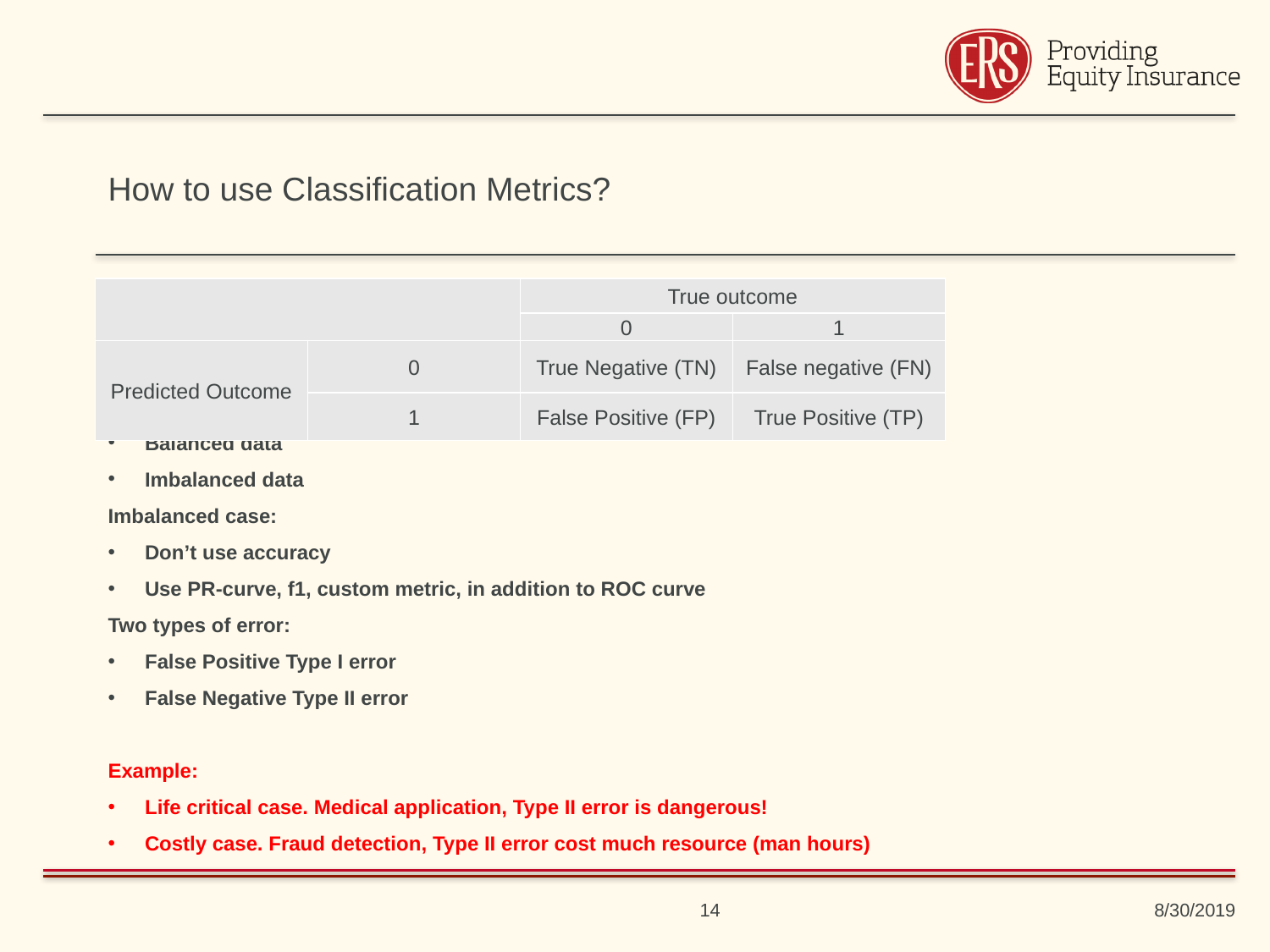

# How to use Classification Metrics?

Basically, there are two  scenarios:
Balanced data
Imbalanced data
Imbalanced case:
Don’t use accuracy
Use PR-curve, f1, custom metric, in addition to ROC curve
Two types of error:
False Positive Type I error
False Negative Type II error

Example:
Life critical case. Medical application, Type II error is dangerous!
Costly case. Fraud detection, Type II error cost much resource (man hours)

|  |  | True outcome |  |
| --- | --- | --- | --- |
|  |  | 0 | 1 |
| Predicted Outcome | 0 | True Negative (TN) | False negative (FN) |
|  | 1 | False Positive (FP) | True Positive (TP) |
14
8/30/2019